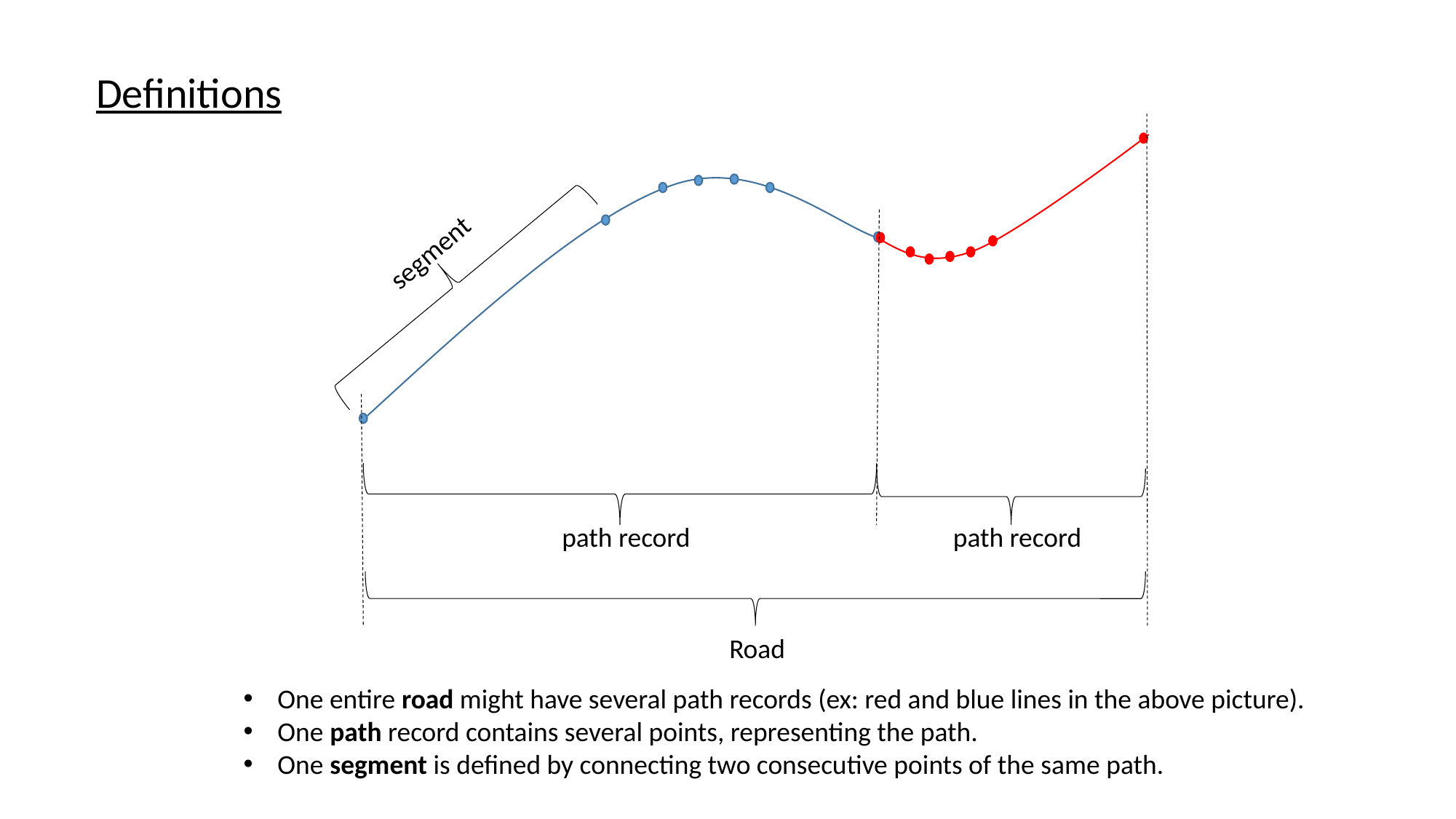

Definitions

segment

path record
path record
Road
One entire road might have several path records (ex: red and blue lines in the above picture).
One path record contains several points, representing the path.
One segment is defined by connecting two consecutive points of the same path.